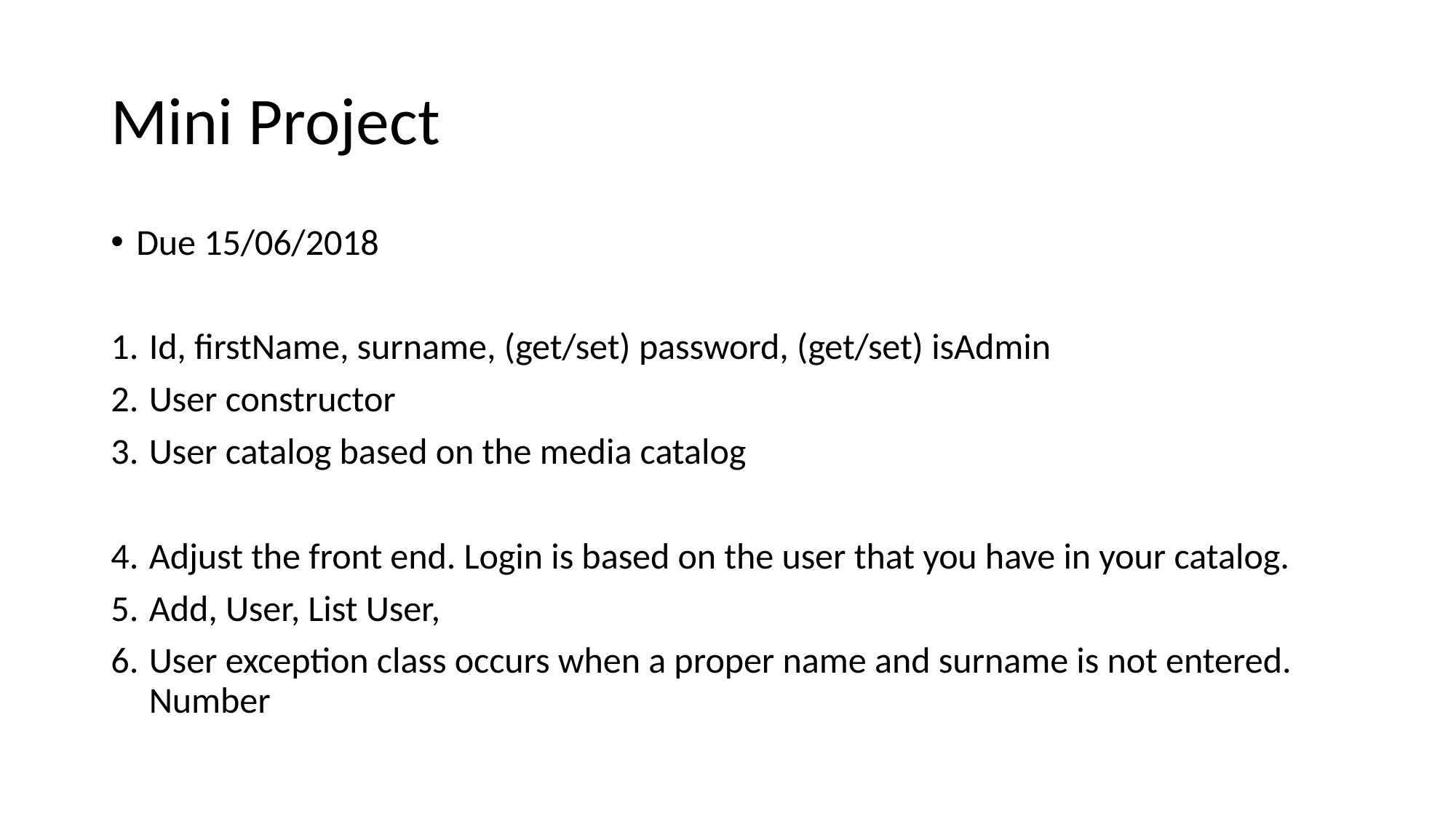

# Mini Project
Due 15/06/2018

Id, firstName, surname, (get/set) password, (get/set) isAdmin
User constructor
User catalog based on the media catalog

Adjust the front end. Login is based on the user that you have in your catalog.
Add, User, List User,
User exception class occurs when a proper name and surname is not entered. Number